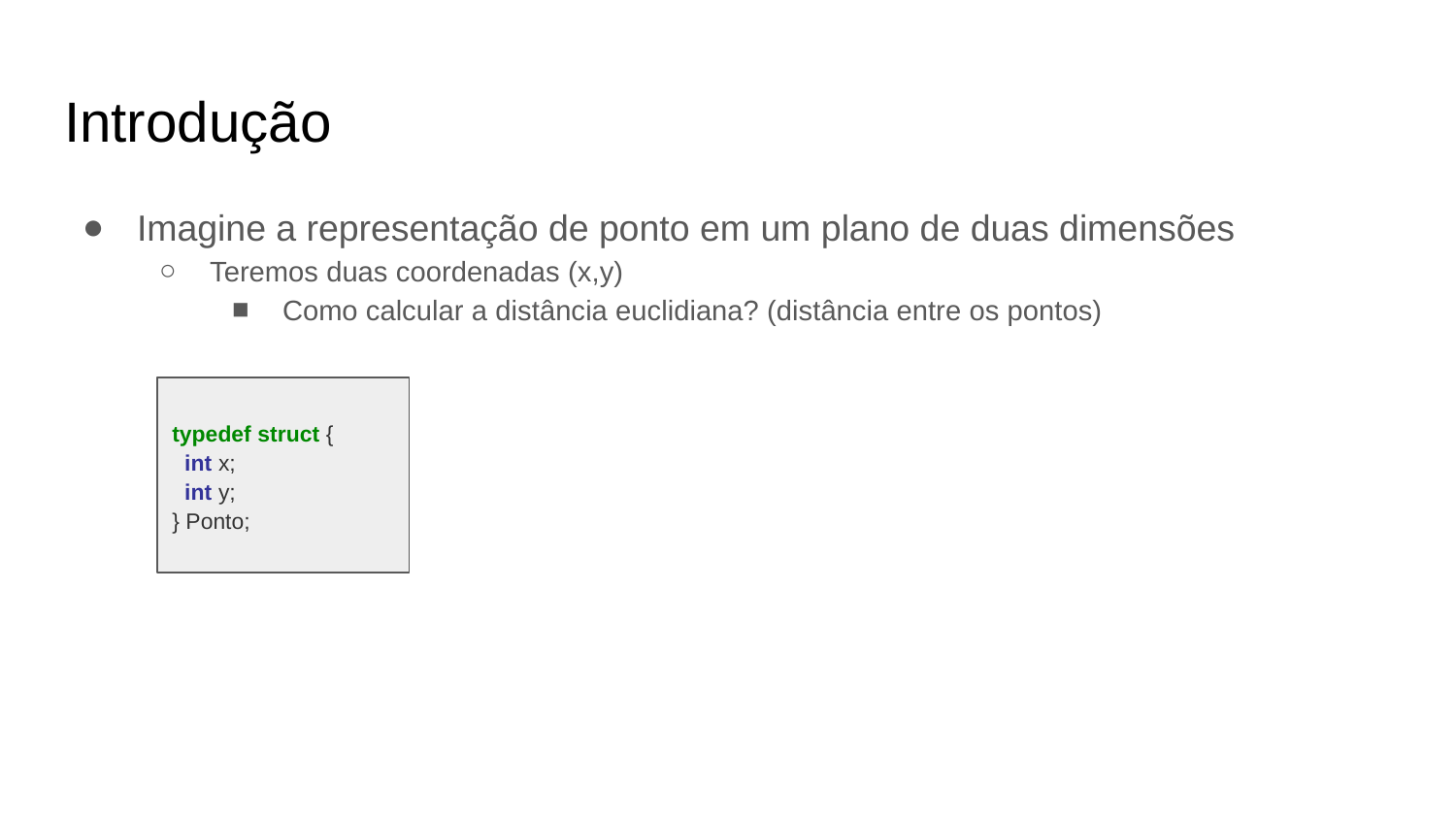

Introdução
Imagine a representação de ponto em um plano de duas dimensões
Teremos duas coordenadas (x,y)
Como calcular a distância euclidiana? (distância entre os pontos)

typedef struct {
  int x;
  int y;
} Ponto;